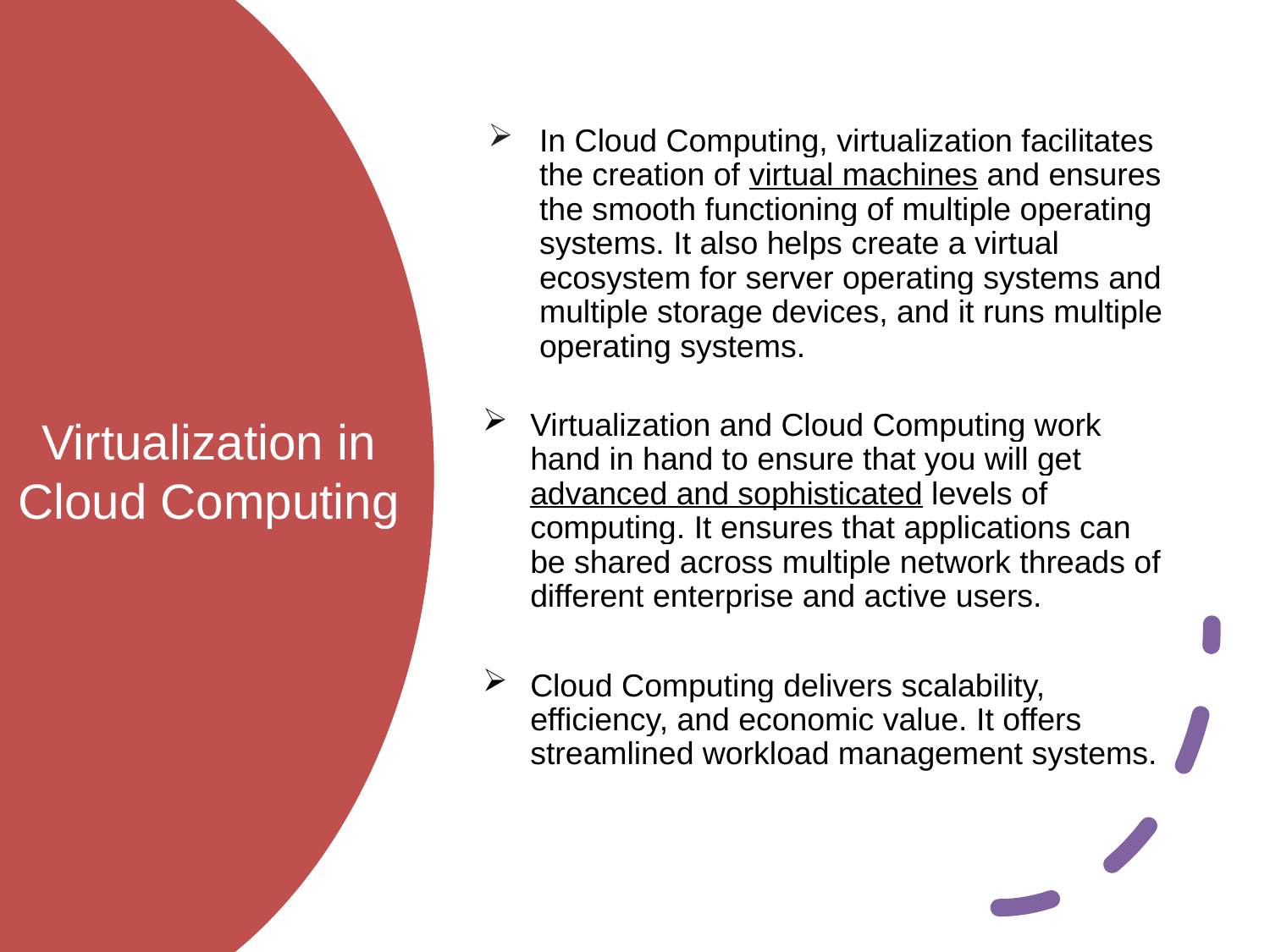

In Cloud Computing, virtualization facilitates the creation of virtual machines and ensures the smooth functioning of multiple operating systems. It also helps create a virtual ecosystem for server operating systems and multiple storage devices, and it runs multiple operating systems.

Virtualization and Cloud Computing work hand in hand to ensure that you will get advanced and sophisticated levels of computing. It ensures that applications can be shared across multiple network threads of different enterprise and active users.

Cloud Computing delivers scalability, efficiency, and economic value. It offers streamlined workload management systems.

# Virtualization in Cloud Computing